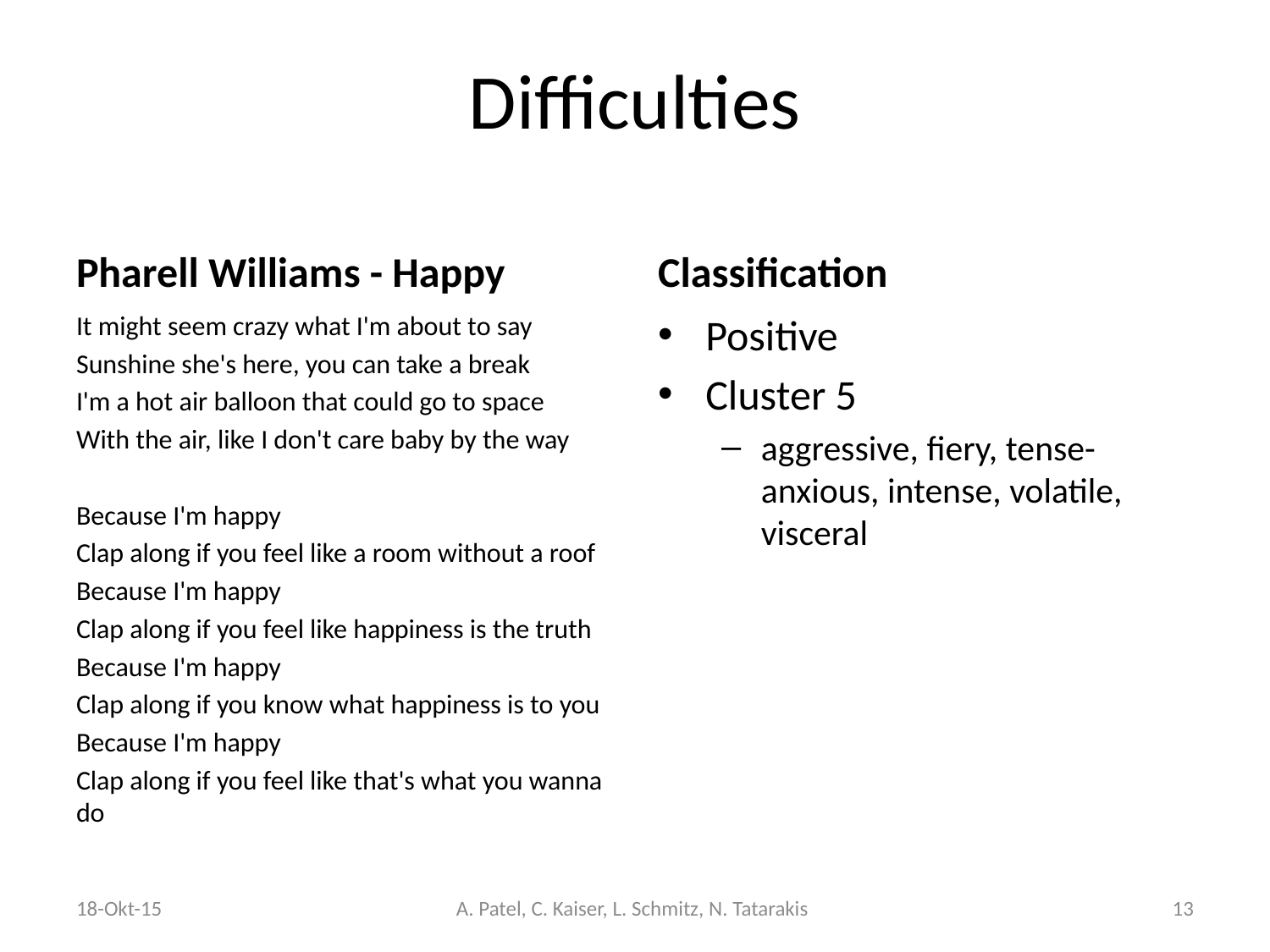

# Difficulties
Pharell Williams - Happy
Classification
It might seem crazy what I'm about to say
Sunshine she's here, you can take a break
I'm a hot air balloon that could go to space
With the air, like I don't care baby by the way

Because I'm happy
Clap along if you feel like a room without a roof
Because I'm happy
Clap along if you feel like happiness is the truth
Because I'm happy
Clap along if you know what happiness is to you
Because I'm happy
Clap along if you feel like that's what you wanna do

Positive
Cluster 5
aggressive, fiery, tense-anxious, intense, volatile, visceral

18-Okt-15
A. Patel, C. Kaiser, L. Schmitz, N. Tatarakis
13